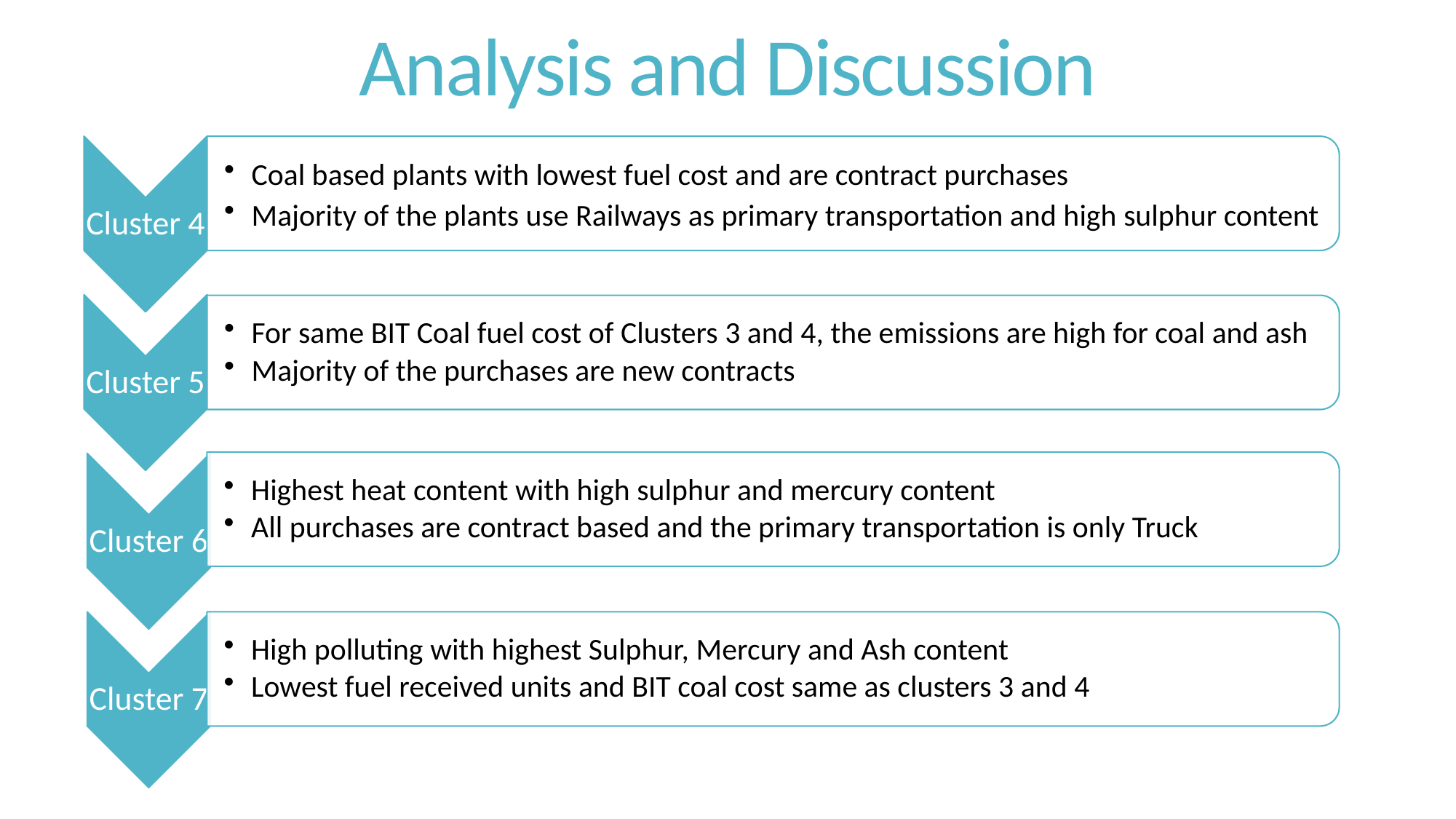

# Analysis and Discussion
Cluster 4
Coal based plants with lowest fuel cost and are contract purchases
Majority of the plants use Railways as primary transportation and high sulphur content
Cluster 5
For same BIT Coal fuel cost of Clusters 3 and 4, the emissions are high for coal and ash
Majority of the purchases are new contracts
Cluster 6
Highest heat content with high sulphur and mercury content
All purchases are contract based and the primary transportation is only Truck
Cluster 7
High polluting with highest Sulphur, Mercury and Ash content
Lowest fuel received units and BIT coal cost same as clusters 3 and 4